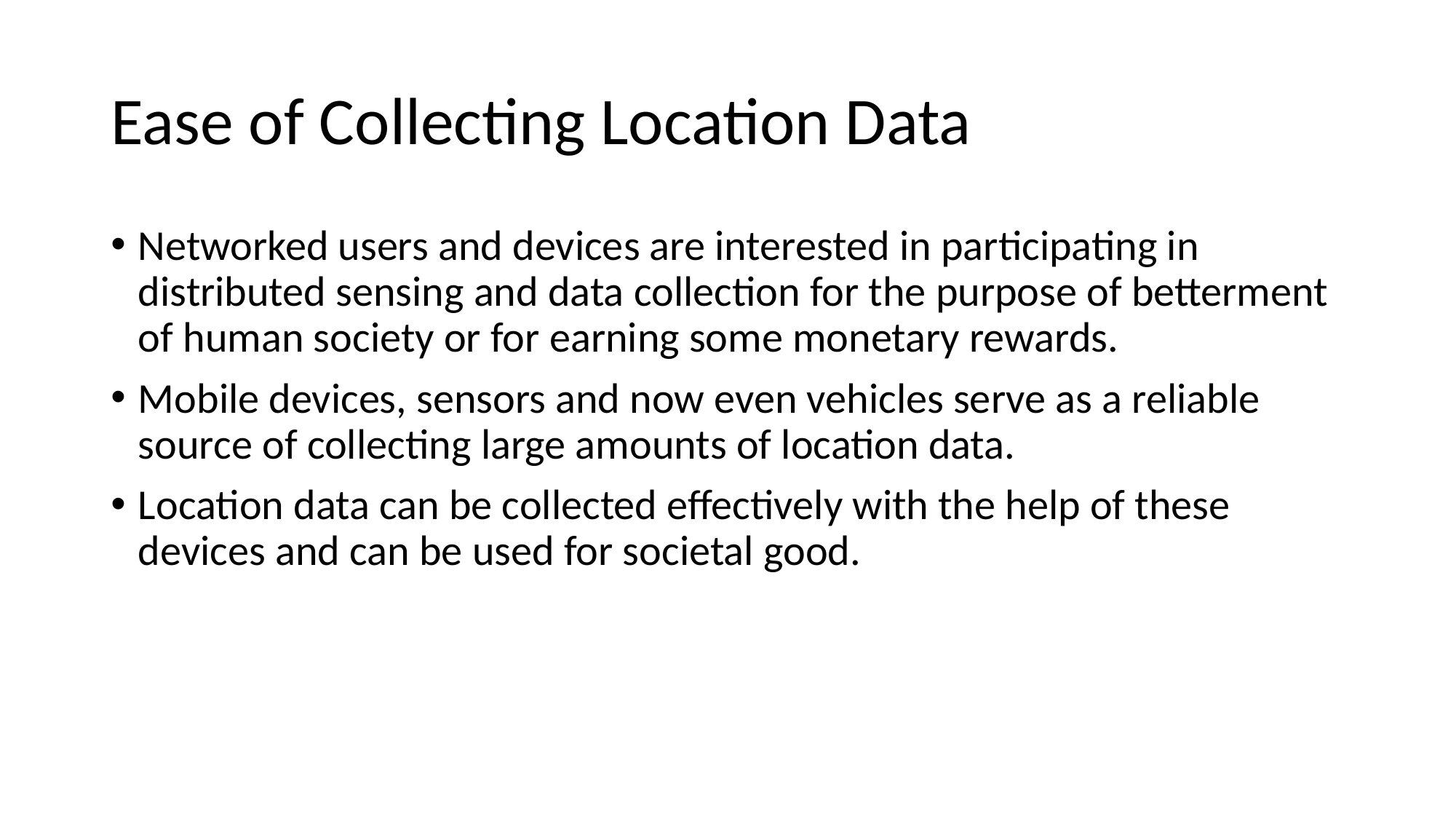

# Ease of Collecting Location Data
Networked users and devices are interested in participating in distributed sensing and data collection for the purpose of betterment of human society or for earning some monetary rewards.
Mobile devices, sensors and now even vehicles serve as a reliable source of collecting large amounts of location data.
Location data can be collected effectively with the help of these devices and can be used for societal good.